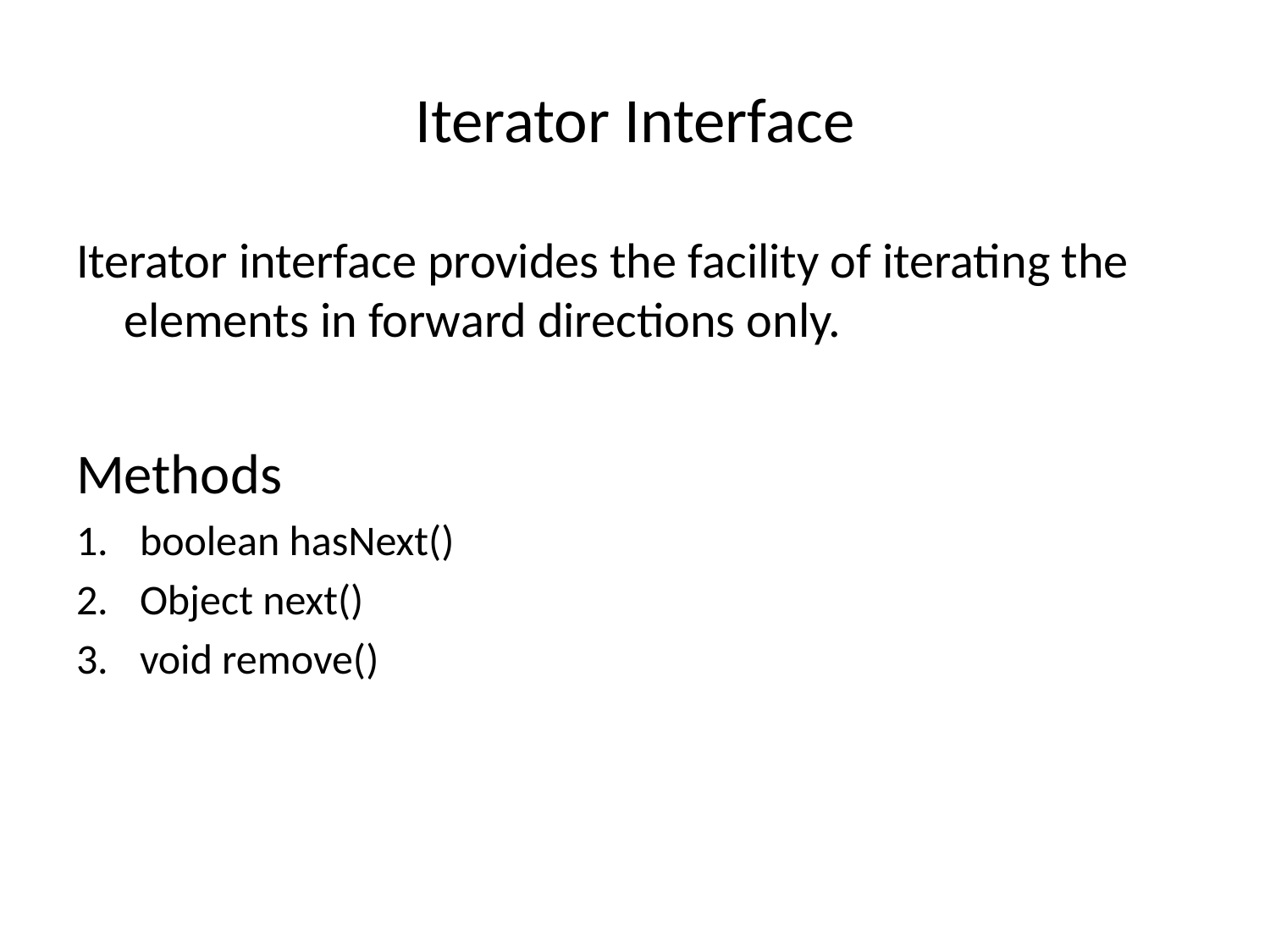

# Iterator Interface
Iterator interface provides the facility of iterating the elements in forward directions only.

Methods
boolean hasNext()
Object next()
void remove()